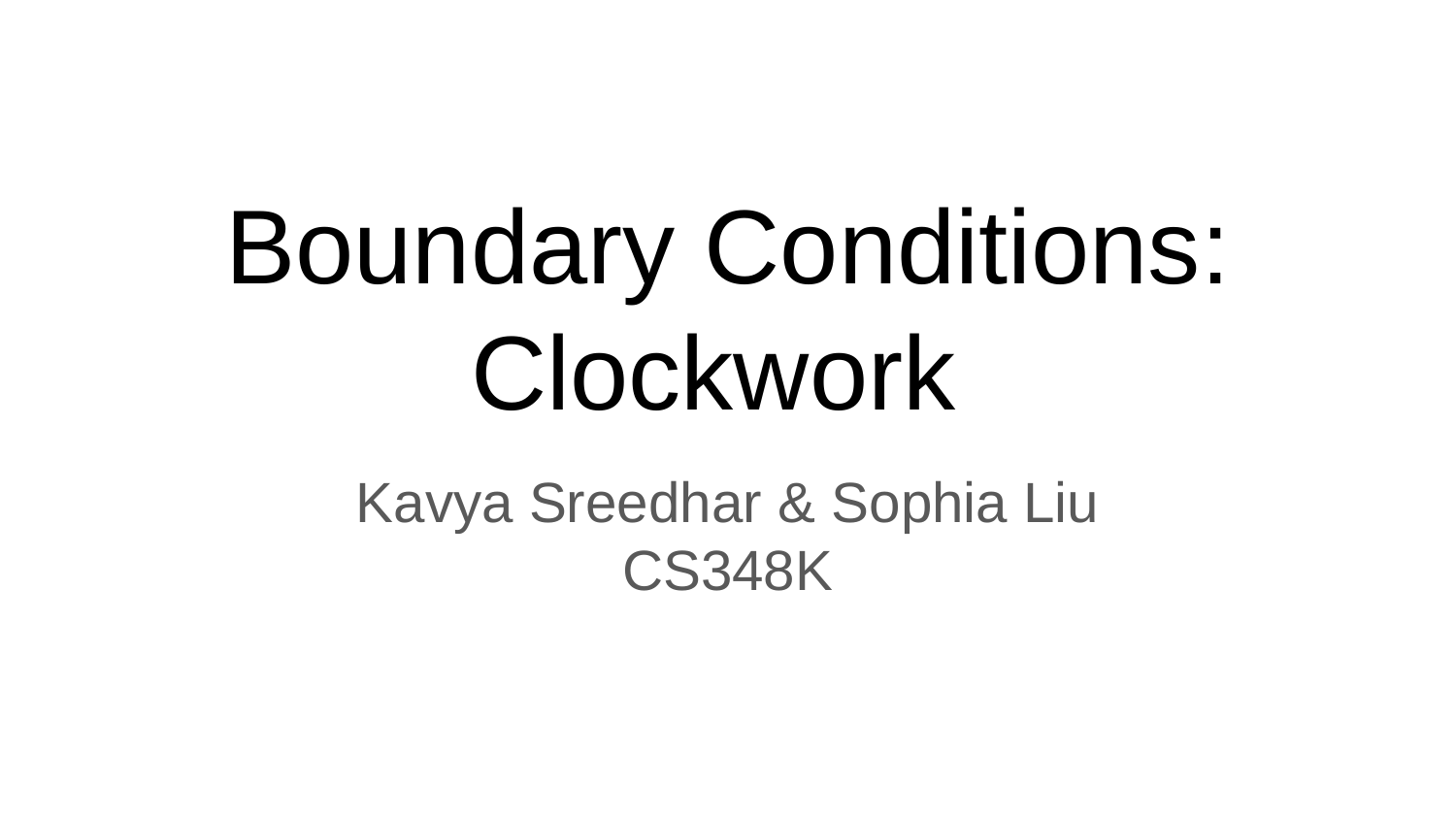

# Boundary Conditions: Clockwork
Kavya Sreedhar & Sophia Liu
CS348K